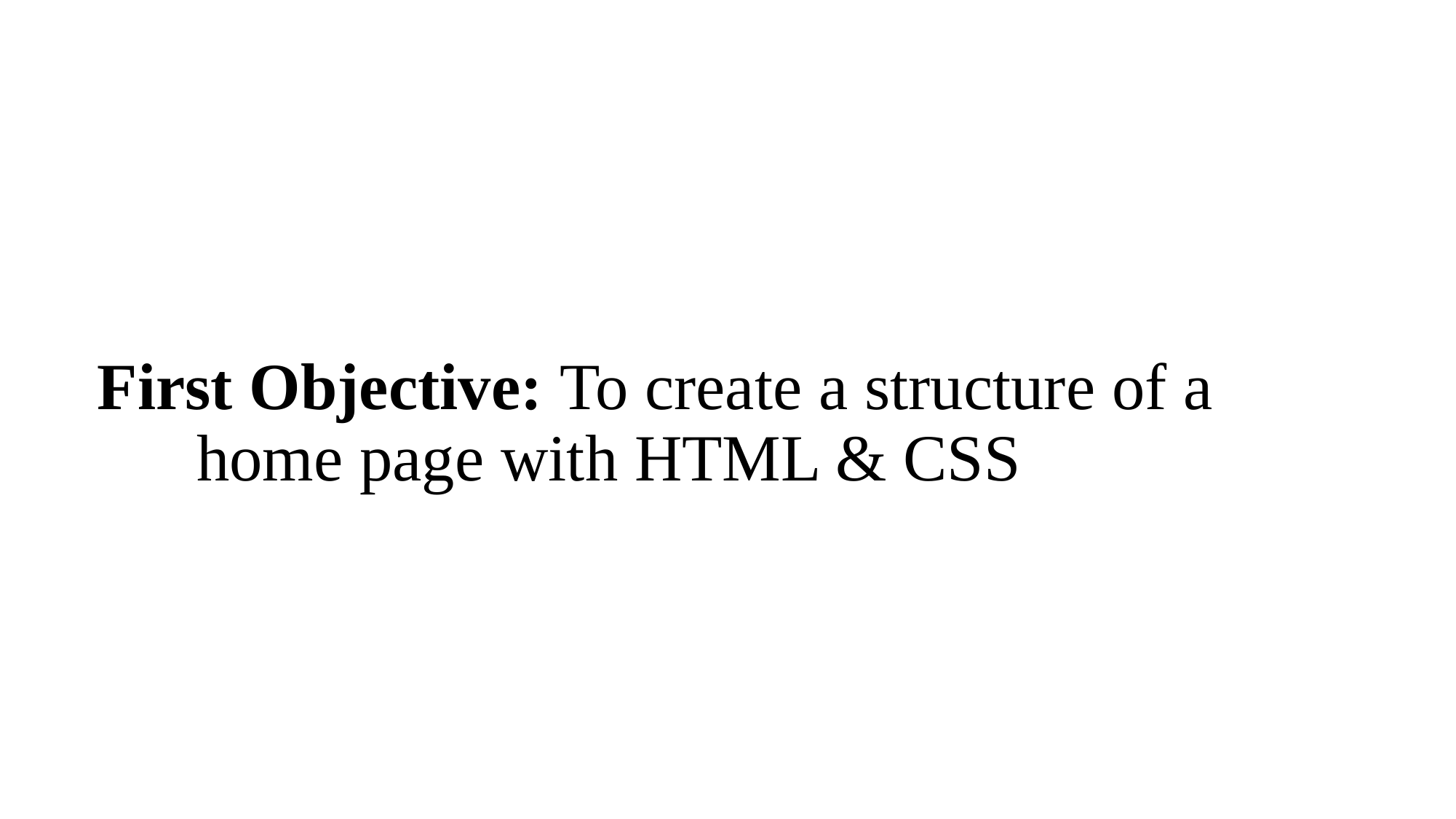

# First Objective: To create a structure of a 				         home page with HTML & CSS